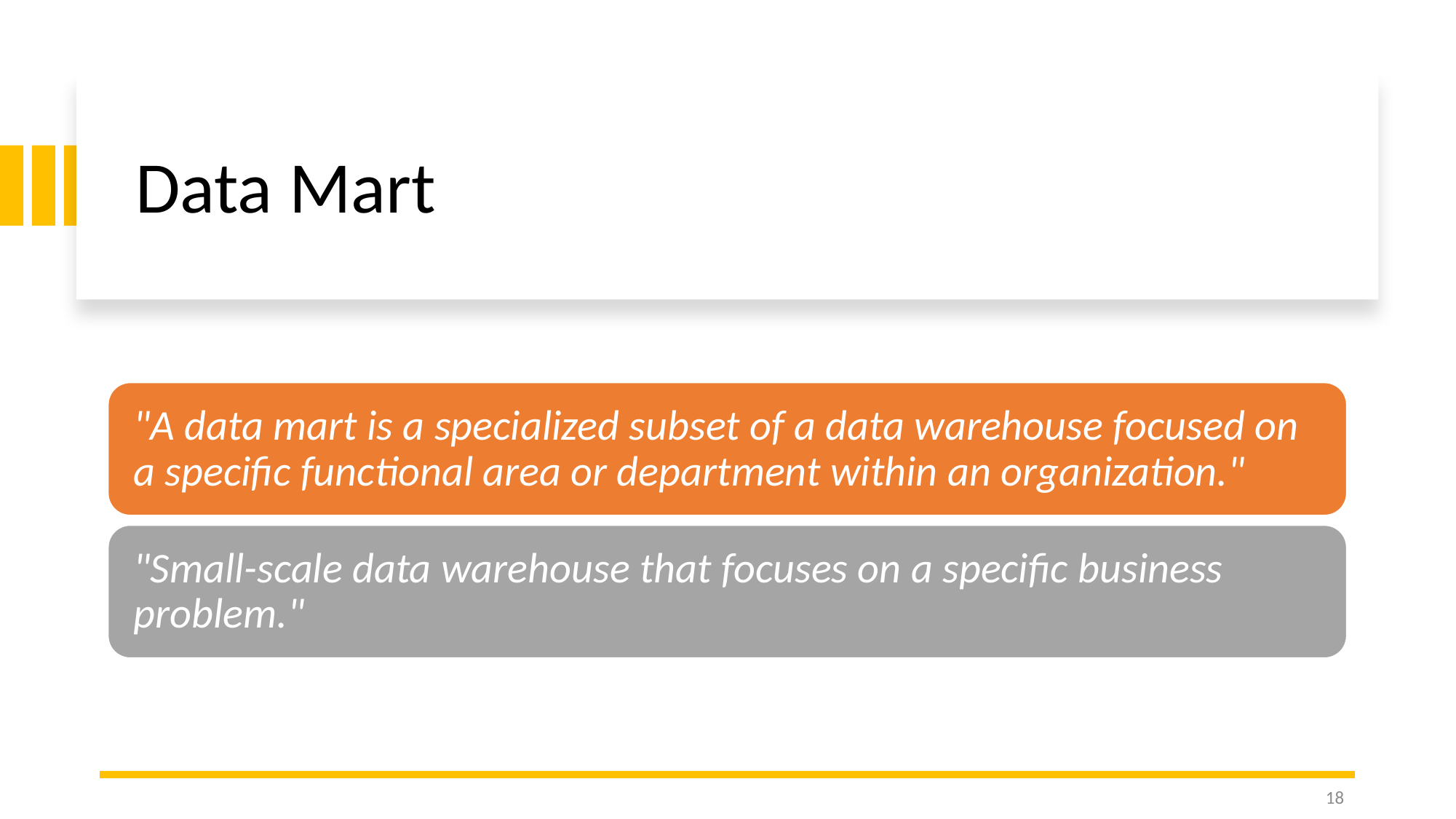

# Data Mart

"A data mart is a specialized subset of a data warehouse focused on a specific functional area or department within an organization."
"Small-scale data warehouse that focuses on a specific business problem."
18